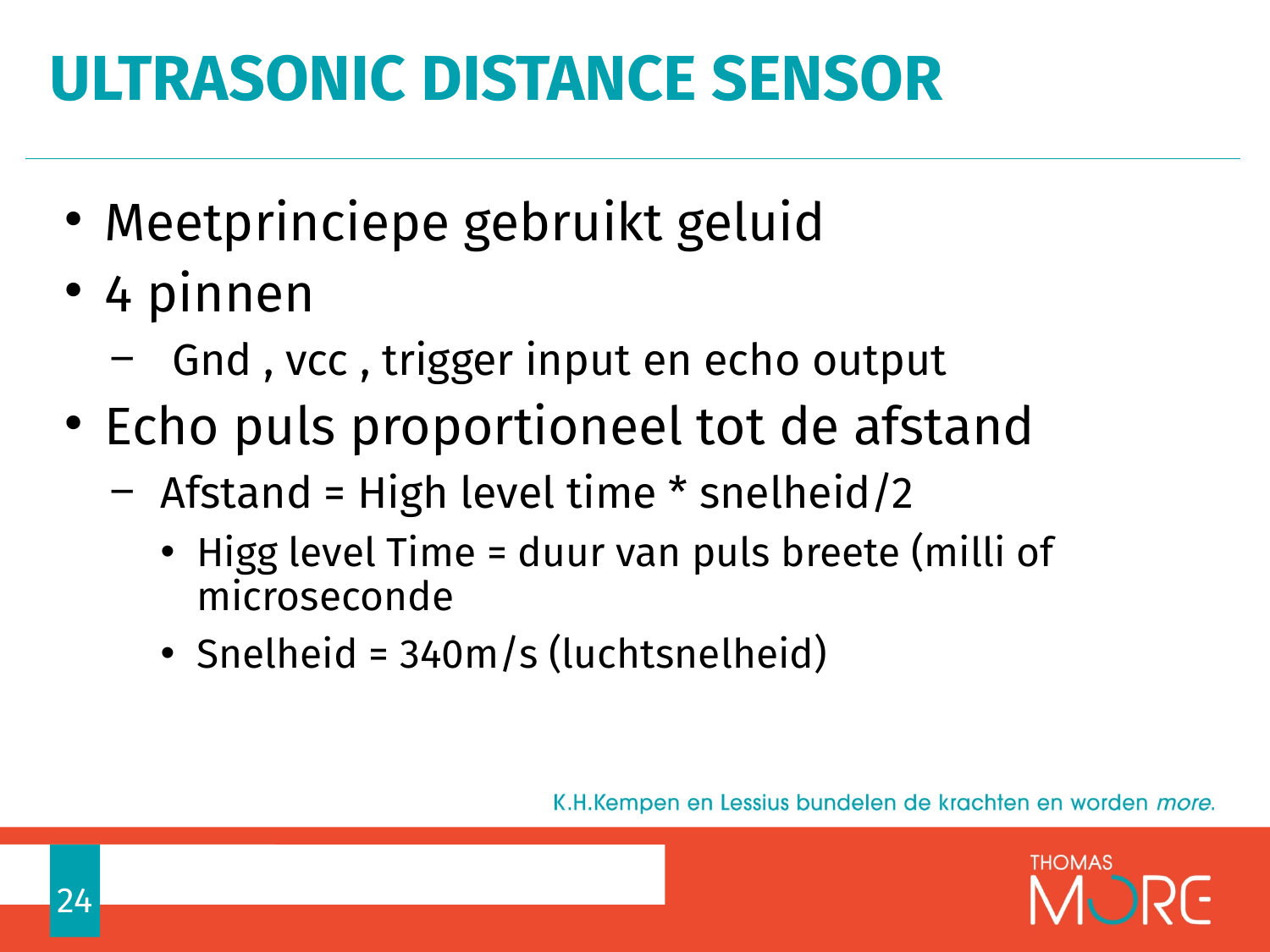

# Ultrasonic distance sensor
Meetprinciepe gebruikt geluid
4 pinnen
 Gnd , vcc , trigger input en echo output
Echo puls proportioneel tot de afstand
Afstand = High level time * snelheid/2
Higg level Time = duur van puls breete (milli of microseconde
Snelheid = 340m/s (luchtsnelheid)
24